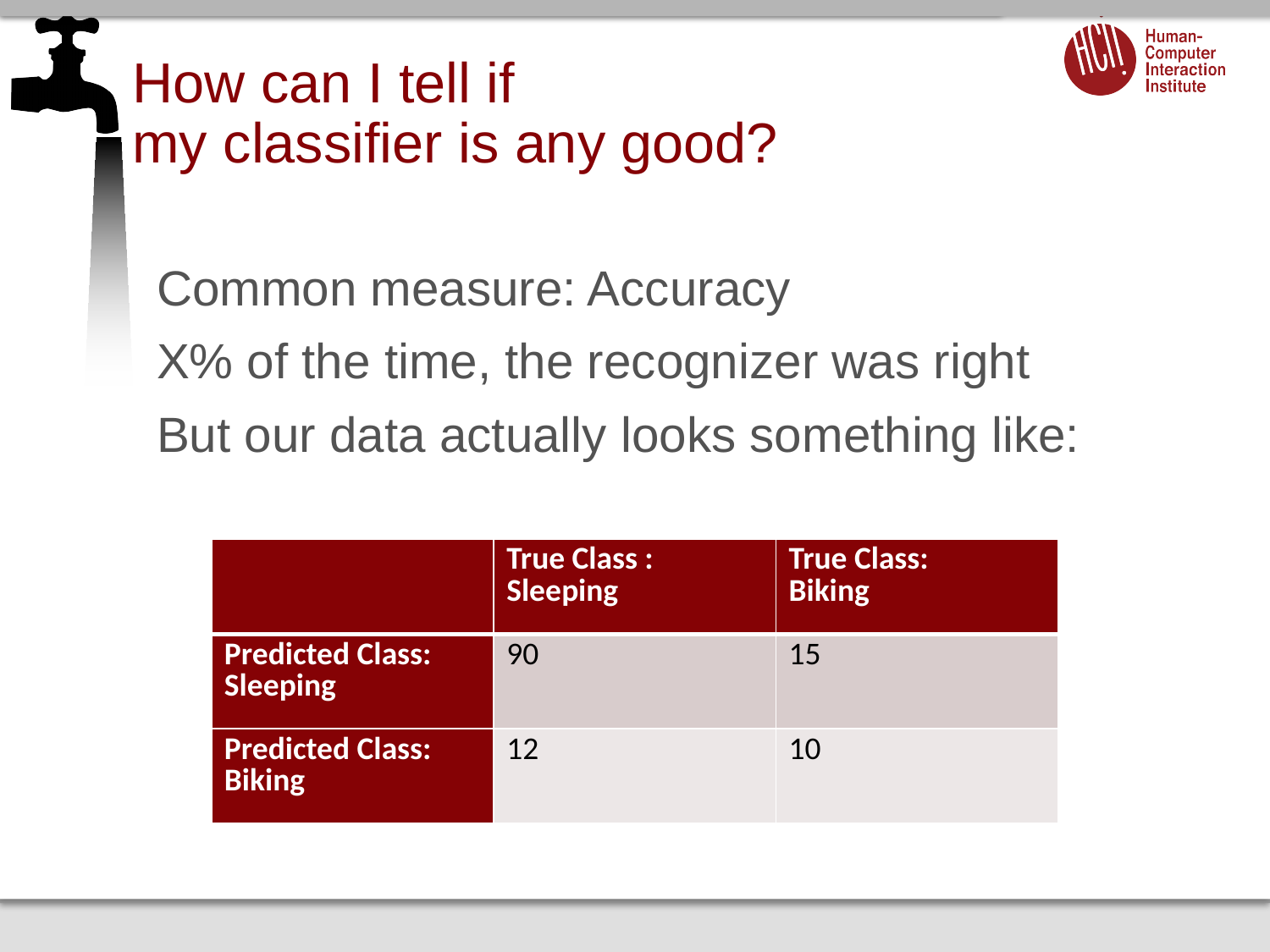

# How can I tell if my classifier is any good?
Common measure: Accuracy
X% of the time, the recognizer was right
But our data actually looks something like:
|  | True Class : Sleeping | True Class: Biking |
| --- | --- | --- |
| Predicted Class: Sleeping | 90 | 15 |
| Predicted Class: Biking | 12 | 10 |